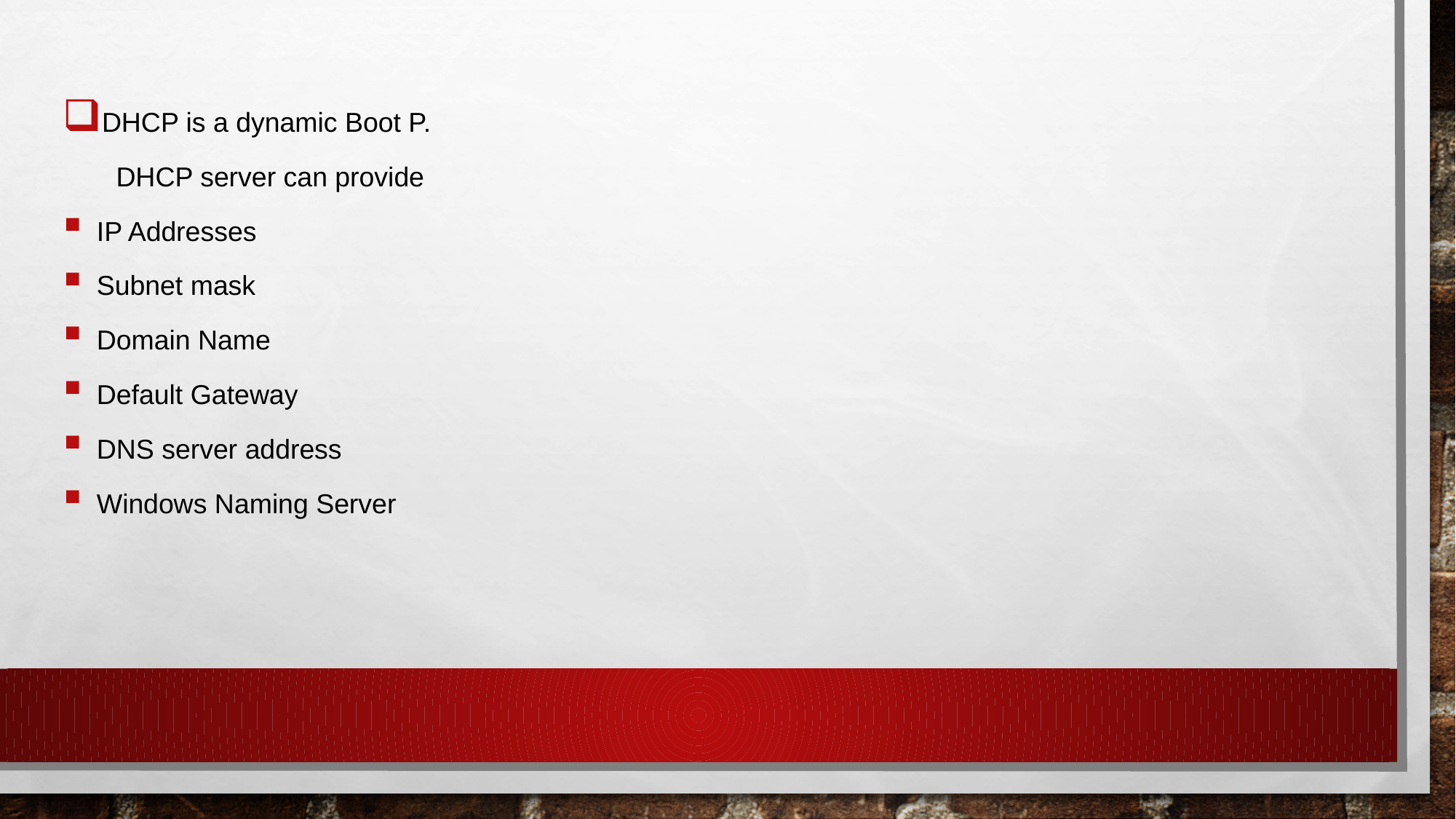

DHCP is a dynamic Boot P.
       DHCP server can provide
IP Addresses
Subnet mask
Domain Name
Default Gateway
DNS server address
Windows Naming Server